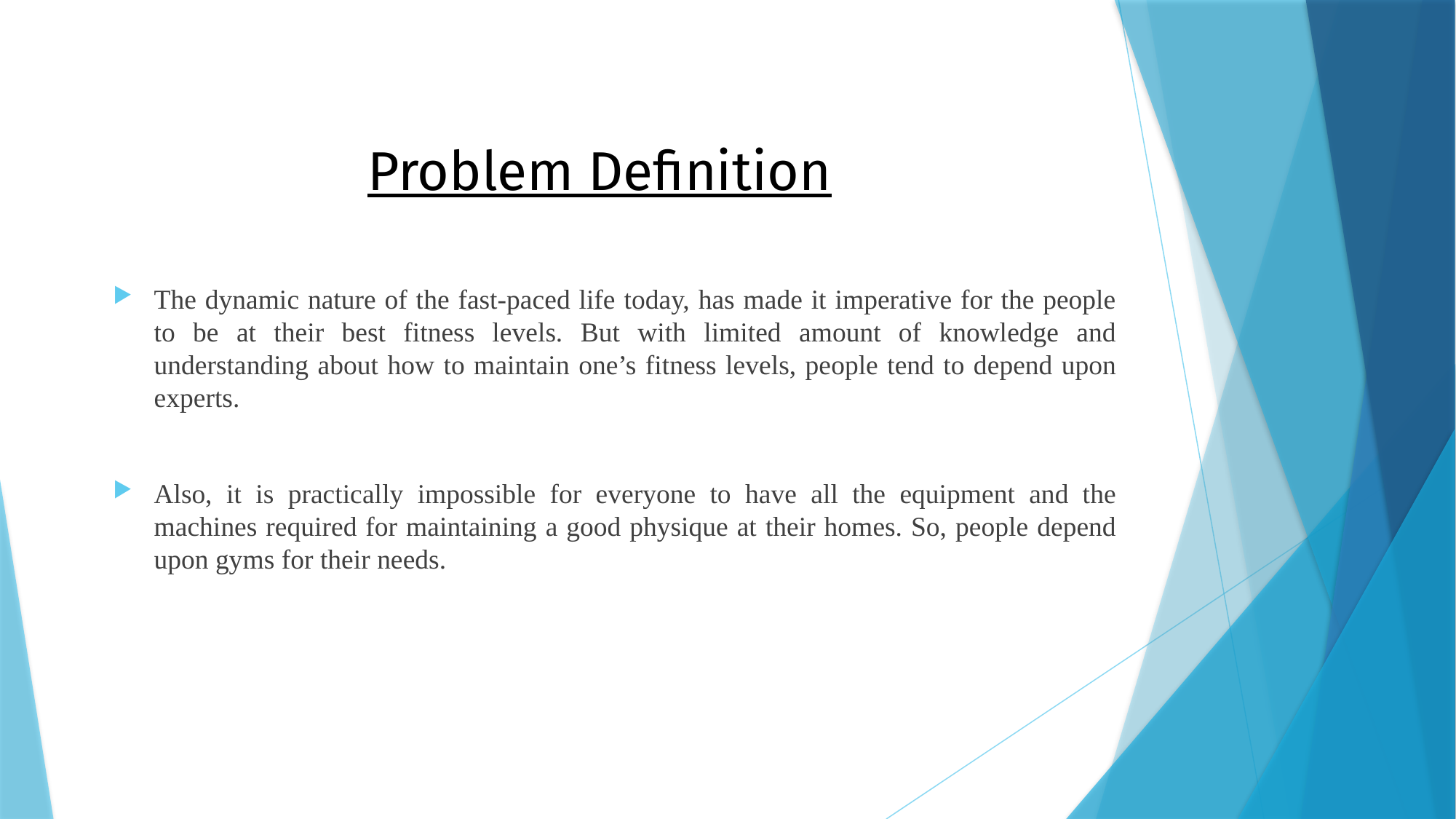

# Problem Definition

The dynamic nature of the fast-paced life today, has made it imperative for the people to be at their best fitness levels. But with limited amount of knowledge and understanding about how to maintain one’s fitness levels, people tend to depend upon experts.

Also, it is practically impossible for everyone to have all the equipment and the machines required for maintaining a good physique at their homes. So, people depend upon gyms for their needs.